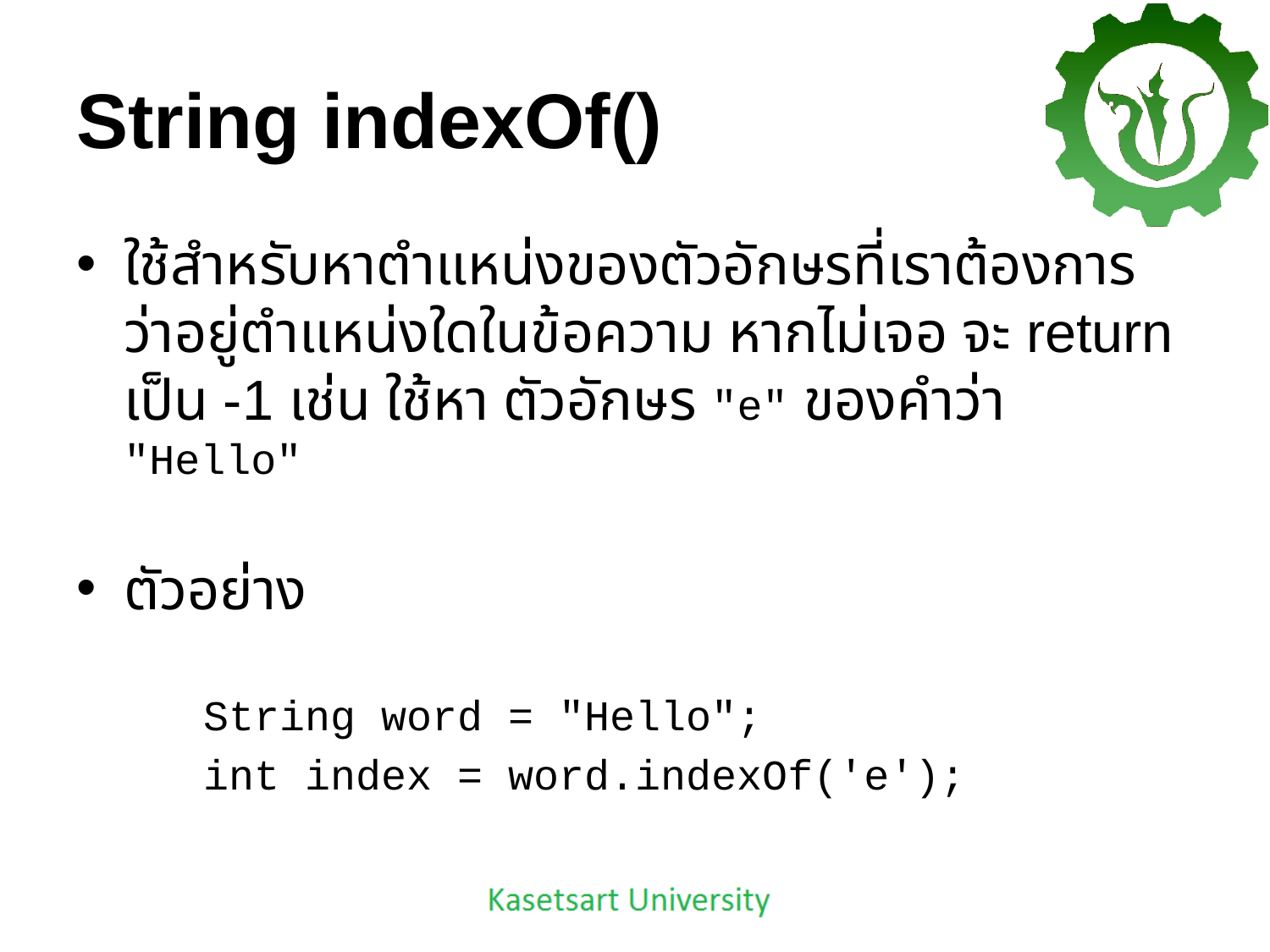

# String indexOf()
ใช้สำหรับหาตำแหน่งของตัวอักษรที่เราต้องการ ว่าอยู่ตำแหน่งใดในข้อความ หากไม่เจอ จะ return เป็น -1 เช่น ใช้หา ตัวอักษร "e" ของคำว่า "Hello"

ตัวอย่าง

	String word = "Hello";
     int index = word.indexOf('e');